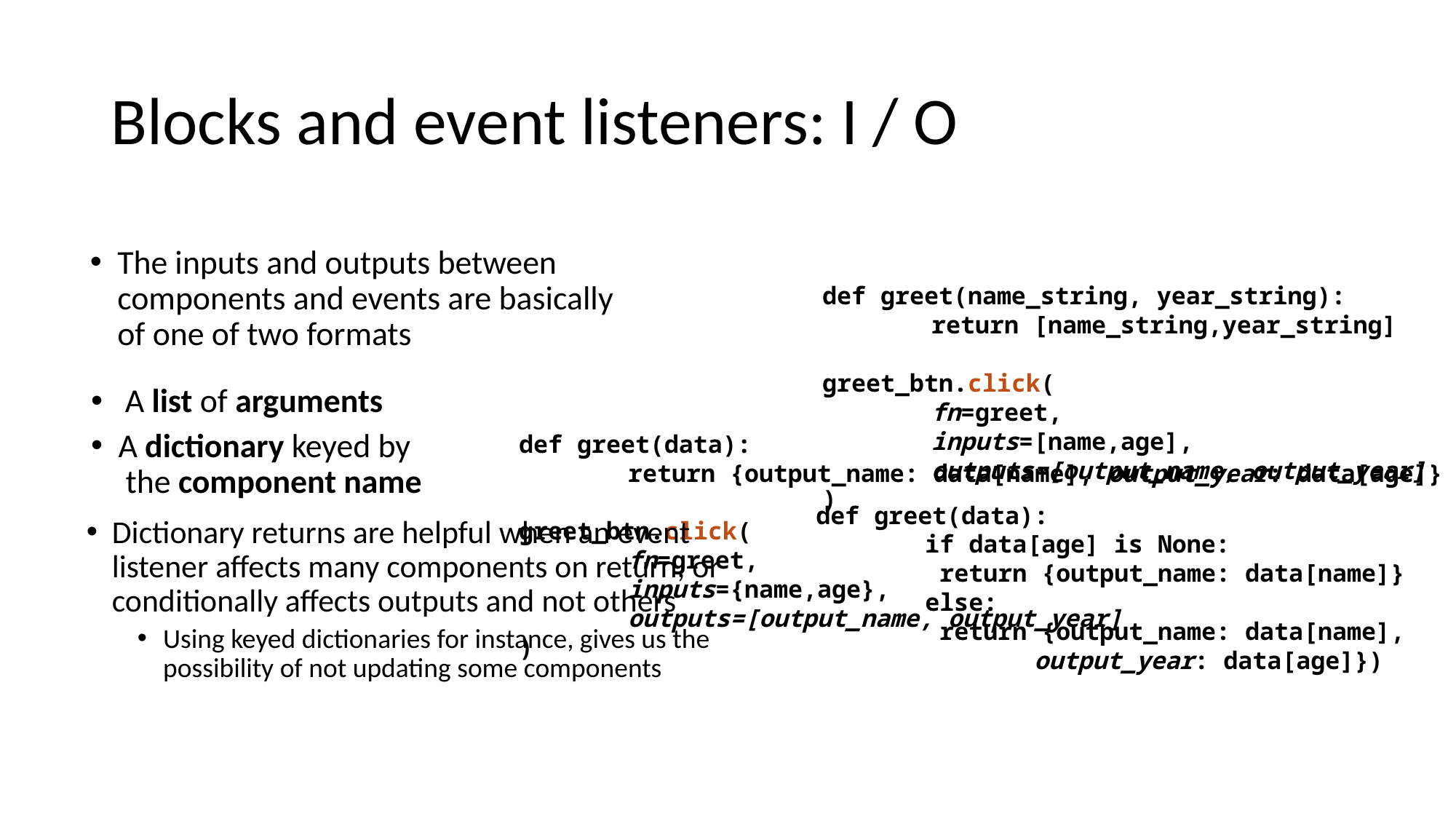

# Blocks and event listeners: I / O
The inputs and outputs between components and events are basically of one of two formats
def greet(name_string, year_string):
	return [name_string,year_string]

greet_btn.click(
	fn=greet,
	inputs=[name,age],
	outputs=[output_name, output_year]
)
A list of arguments
A dictionary keyed by
 the component name
def greet(data):
	return {output_name: data[name], output_year: data[age]}

greet_btn.click(
	fn=greet,
	inputs={name,age},
	outputs=[output_name, output_year]
)
def greet(data):
	if data[age] is None:
	 return {output_name: data[name]}
	else:
	 return {output_name: data[name],
		output_year: data[age]})
Dictionary returns are helpful when an event listener affects many components on return, or conditionally affects outputs and not others
Using keyed dictionaries for instance, gives us the possibility of not updating some components